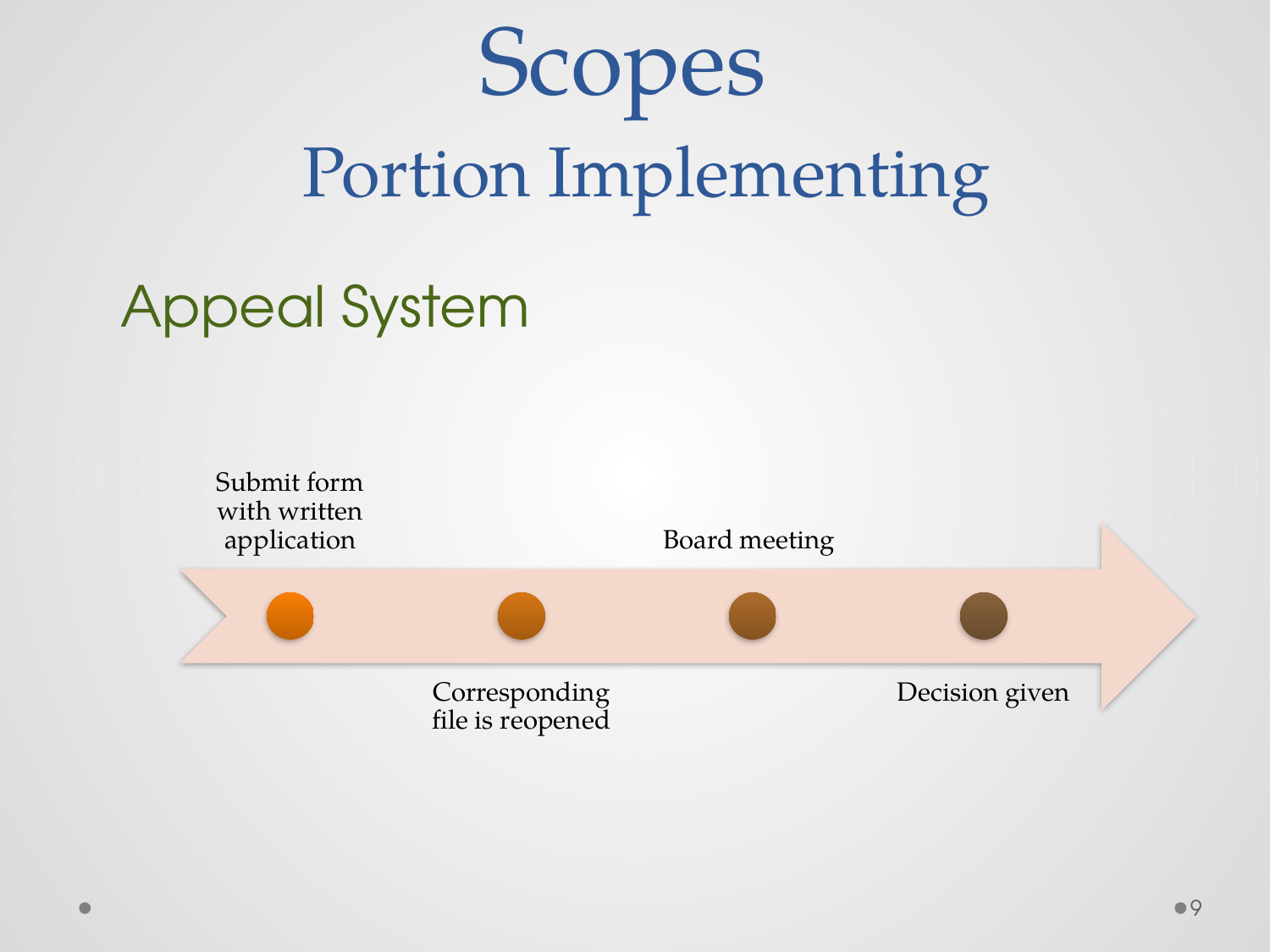

# Scopes Portion Implementing
Appeal System
Submit form with written application
Corresponding file is reopened
Board meeting
Decision given
9